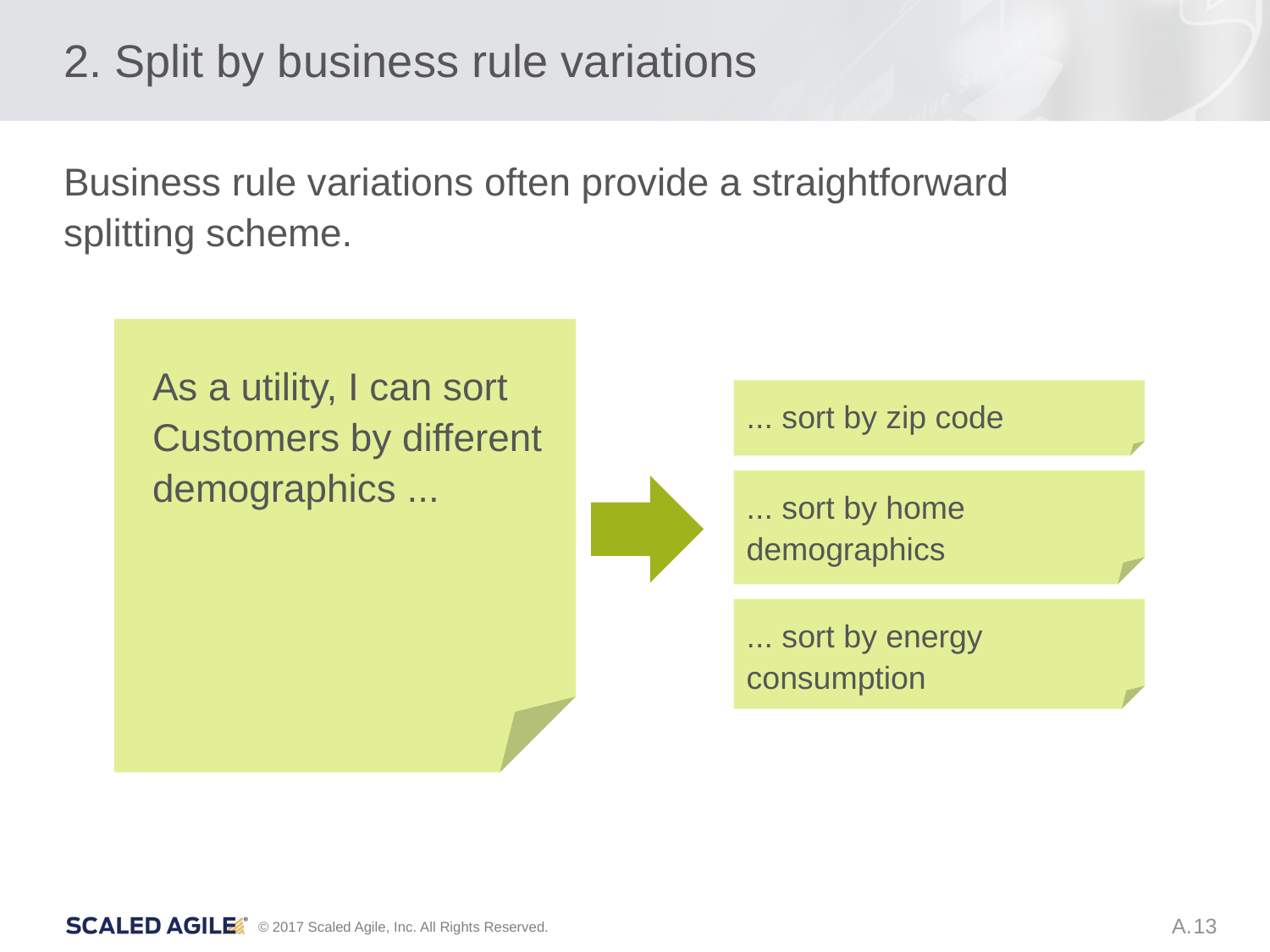

# 2. Split by business rule variations
Business rule variations often provide a straightforward
splitting scheme.
As a utility, I can sort Customers by different demographics ...
... sort by zip code
... sort by home demographics

... sort by energy consumption